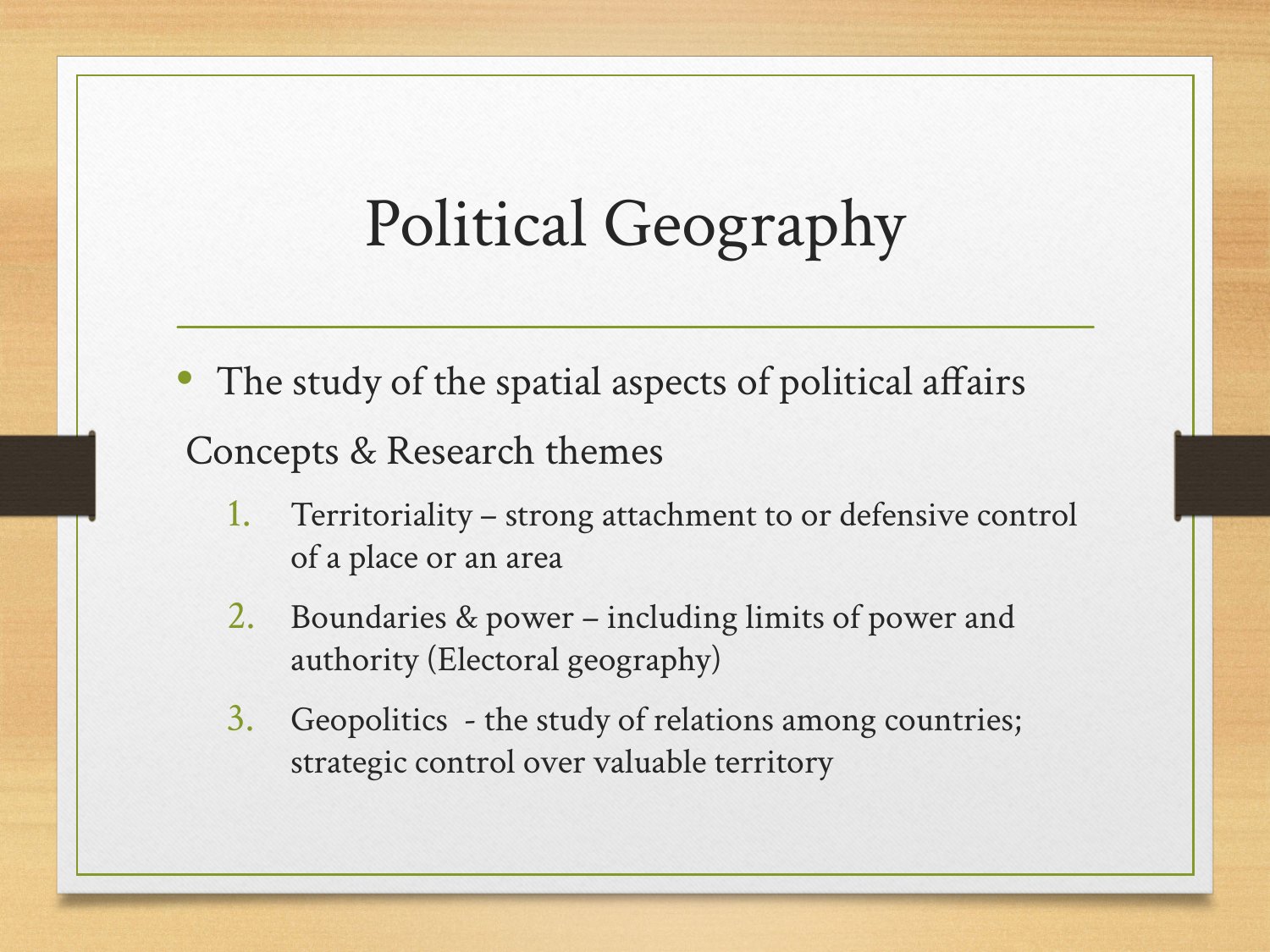

# Political Geography
The study of the spatial aspects of political affairs
Concepts & Research themes
Territoriality – strong attachment to or defensive control of a place or an area
Boundaries & power – including limits of power and authority (Electoral geography)
Geopolitics  - the study of relations among countries; strategic control over valuable territory